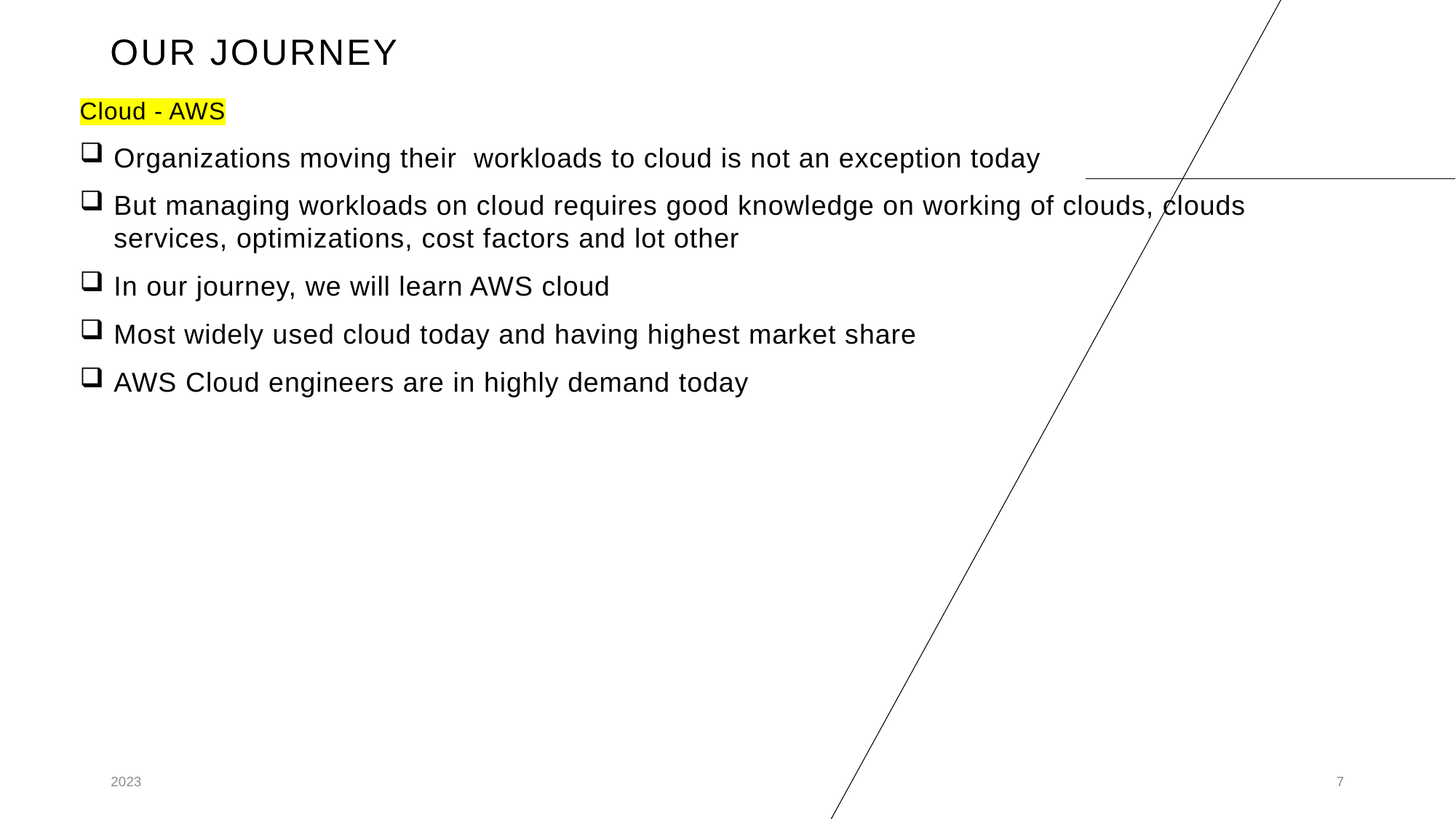

# Our journey
Cloud - AWS
Organizations moving their  workloads to cloud is not an exception today
But managing workloads on cloud requires good knowledge on working of clouds, clouds services, optimizations, cost factors and lot other
In our journey, we will learn AWS cloud
Most widely used cloud today and having highest market share
AWS Cloud engineers are in highly demand today

2023
7